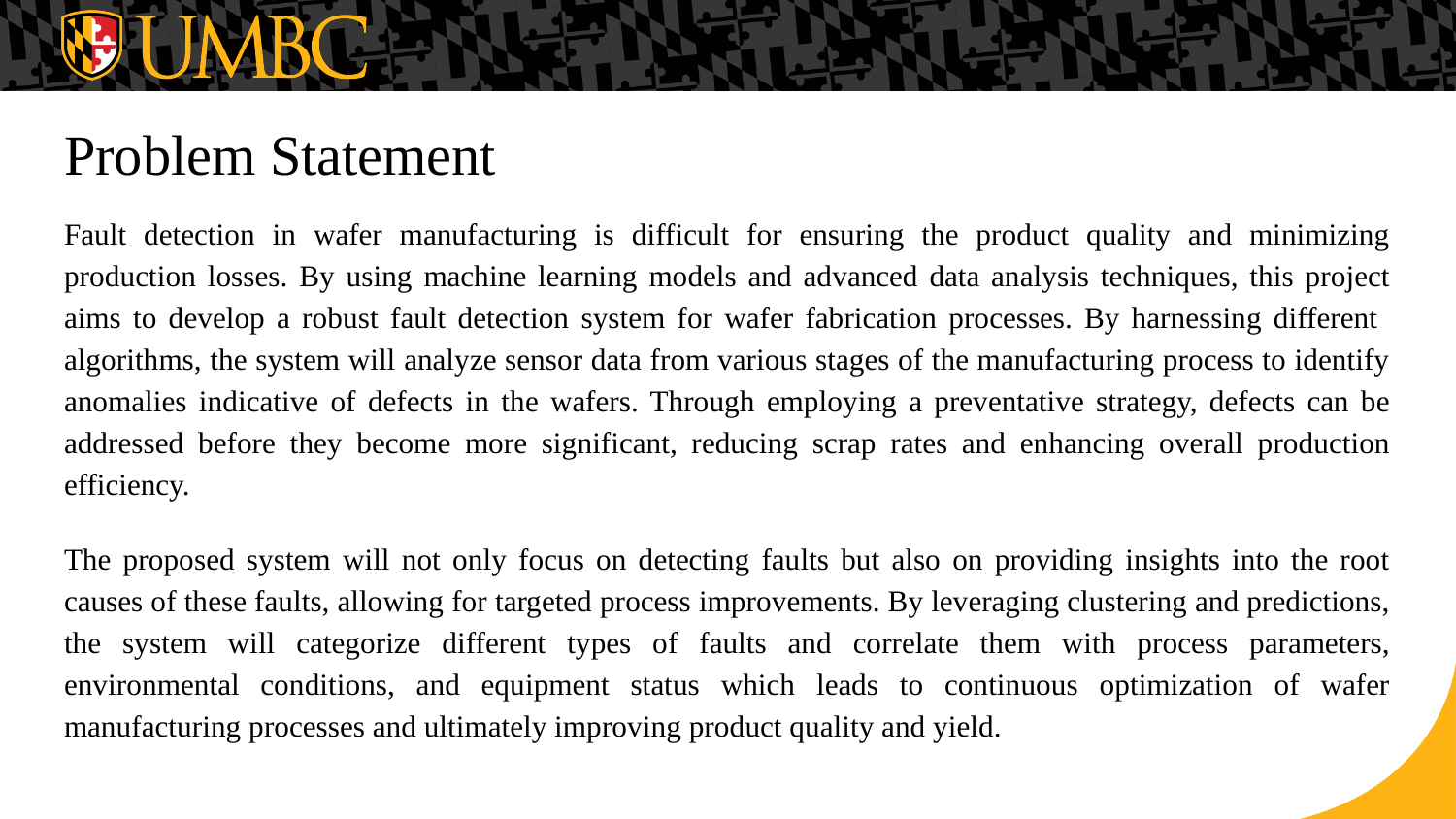

# Problem Statement
Fault detection in wafer manufacturing is difficult for ensuring the product quality and minimizing production losses. By using machine learning models and advanced data analysis techniques, this project aims to develop a robust fault detection system for wafer fabrication processes. By harnessing different  algorithms, the system will analyze sensor data from various stages of the manufacturing process to identify anomalies indicative of defects in the wafers. Through employing a preventative strategy, defects can be addressed before they become more significant, reducing scrap rates and enhancing overall production efficiency.
The proposed system will not only focus on detecting faults but also on providing insights into the root causes of these faults, allowing for targeted process improvements. By leveraging clustering and predictions, the system will categorize different types of faults and correlate them with process parameters, environmental conditions, and equipment status which leads to continuous optimization of wafer manufacturing processes and ultimately improving product quality and yield.